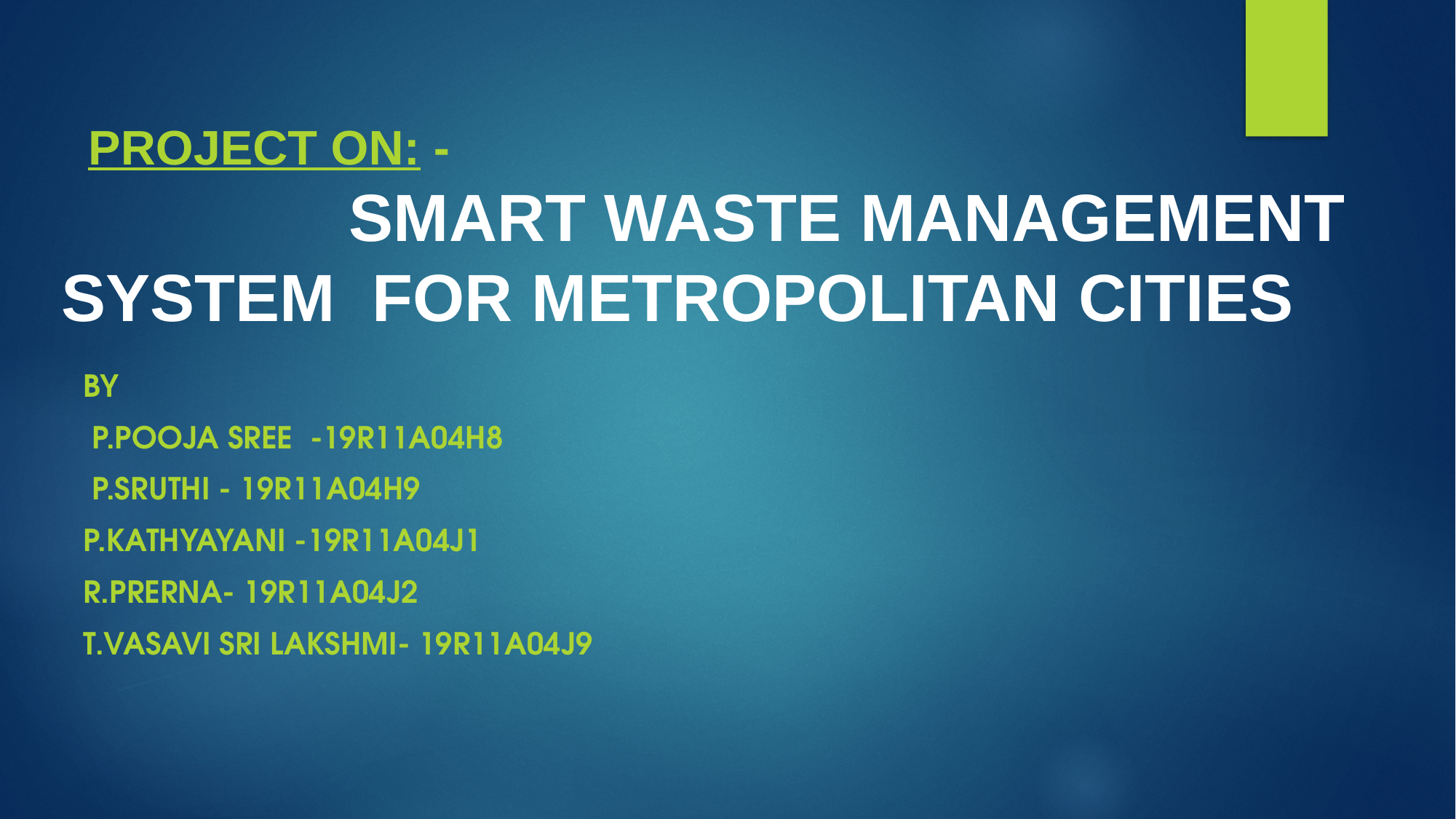

# PROJECT ON: -                       SMART WASTE MANAGEMENT SYSTEM  FOR METROPOLITAN CITIES
BY
 P.POOJA SREE  -19R11A04H8
 P.SRUTHI - 19R11A04H9
P.KATHYAYANI -19R11A04J1
R.PRERNA- 19R11A04J2
T.VASAVI SRI LAKSHMI- 19R11A04J9